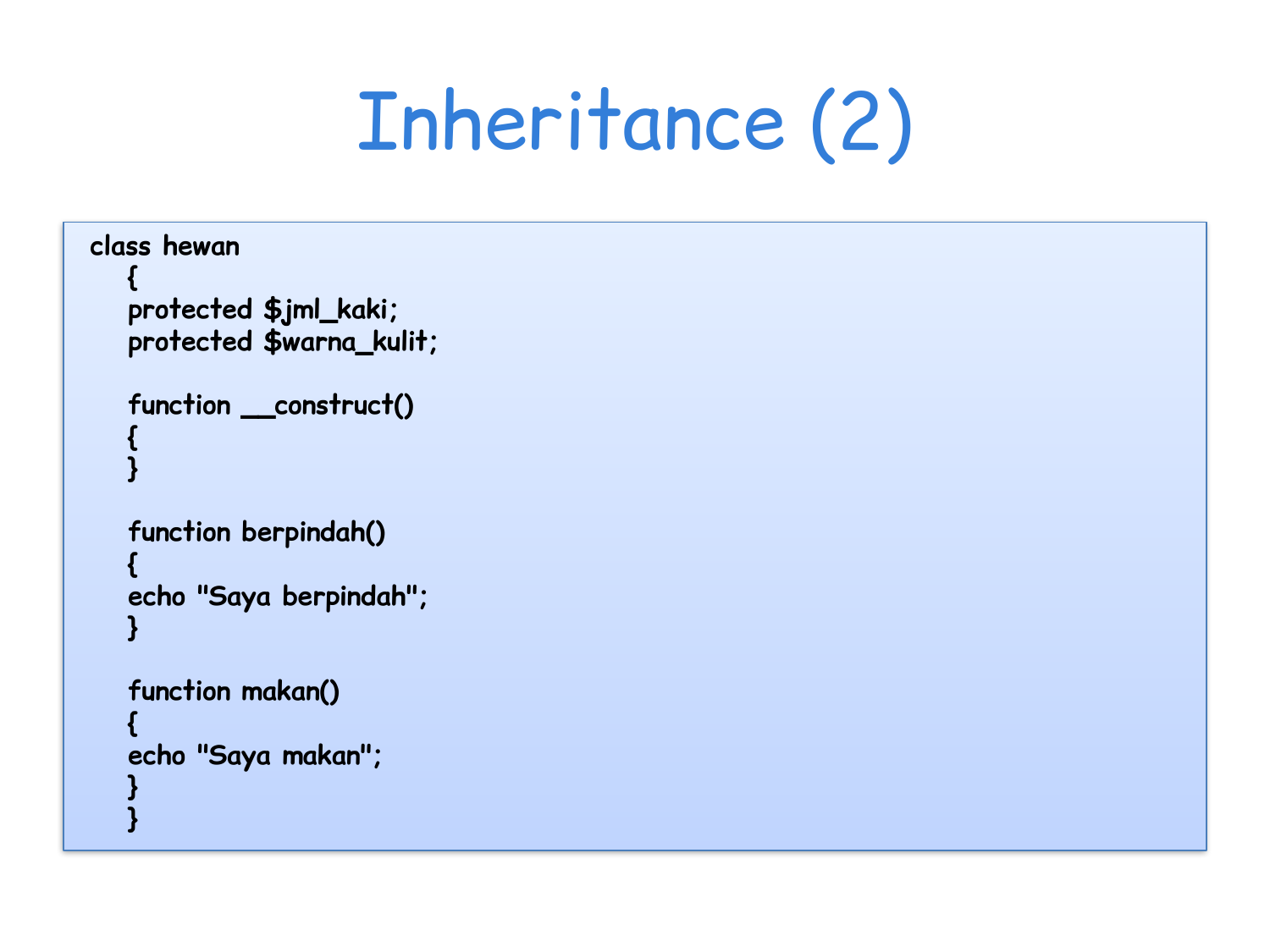

# Inheritance (2)
class hewan
	{
		protected $jml_kaki;
		protected $warna_kulit;

		function __construct()
		{
		}

		function berpindah()
		{
			echo "Saya berpindah";
		}

		function makan()
		{
			echo "Saya makan";
		}
	}
43